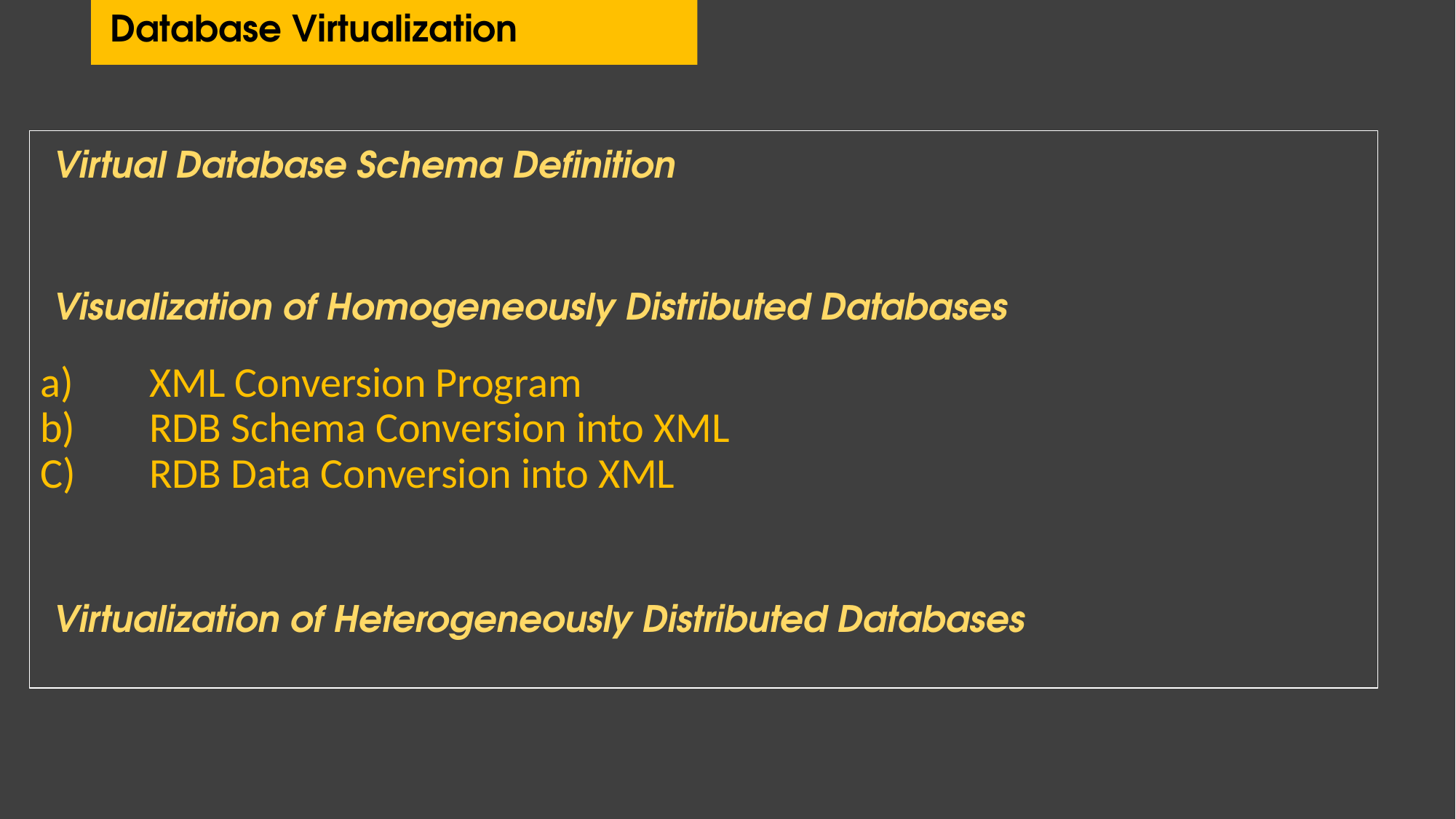

Database Virtualization

Virtual Database Schema Definition

Visualization of Homogeneously Distributed Databases

a)	XML Conversion Program
b)	RDB Schema Conversion into XML
C)	RDB Data Conversion into XML

Virtualization of Heterogeneously Distributed Databases